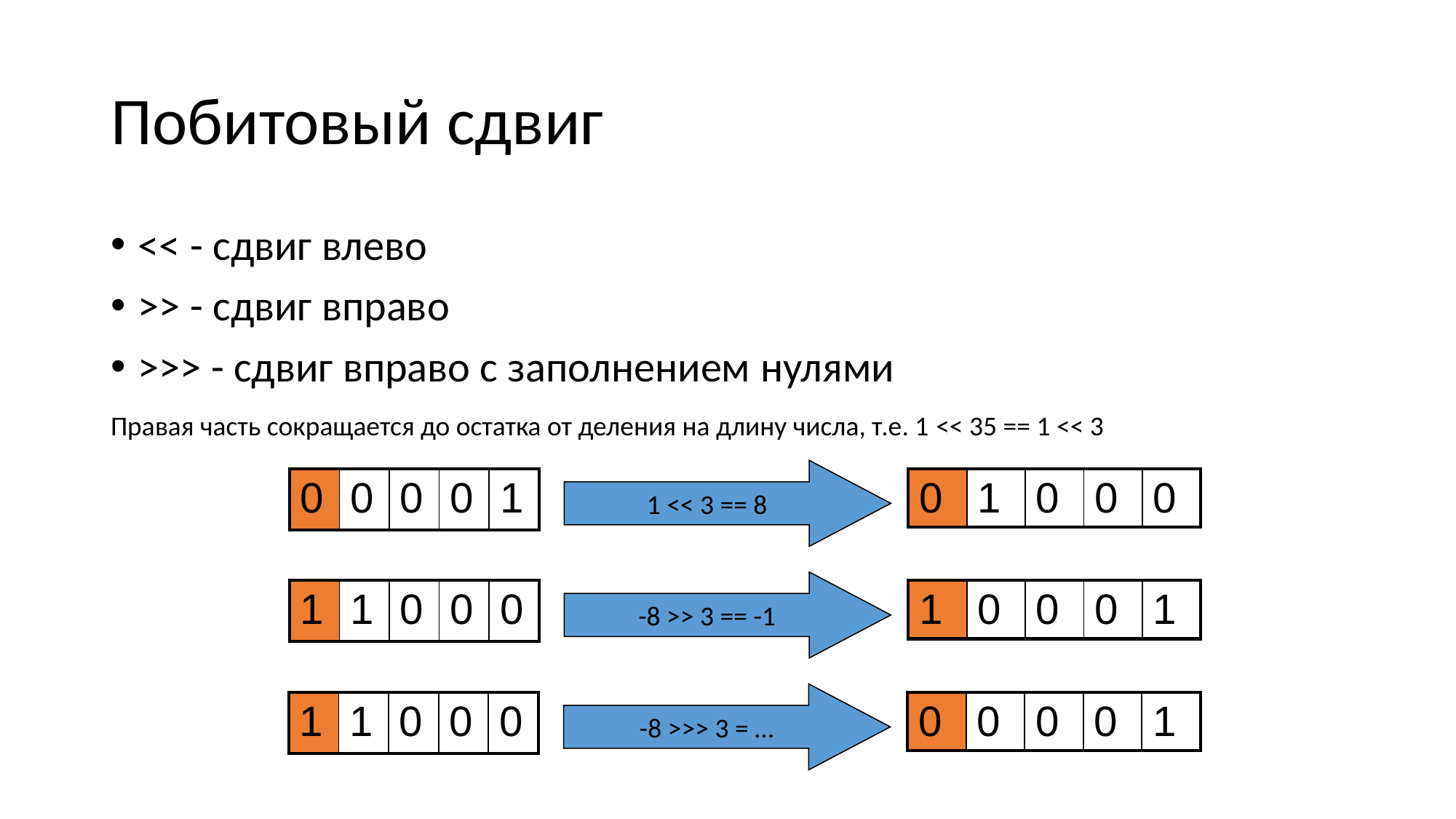

# Побитовый сдвиг
<< - сдвиг влево
>> - сдвиг вправо
>>> - сдвиг вправо с заполнением нулями
Правая часть сокращается до остатка от деления на длину числа, т.е. 1 << 35 == 1 << 3
1 << 3 == 8
| 0 | 0 | 0 | 0 | 1 |
| --- | --- | --- | --- | --- |
| 0 | 1 | 0 | 0 | 0 |
| --- | --- | --- | --- | --- |
-8 >> 3 == -1
| 1 | 1 | 0 | 0 | 0 |
| --- | --- | --- | --- | --- |
| 1 | 0 | 0 | 0 | 1 |
| --- | --- | --- | --- | --- |
-8 >>> 3 = …
| 1 | 1 | 0 | 0 | 0 |
| --- | --- | --- | --- | --- |
| 0 | 0 | 0 | 0 | 1 |
| --- | --- | --- | --- | --- |